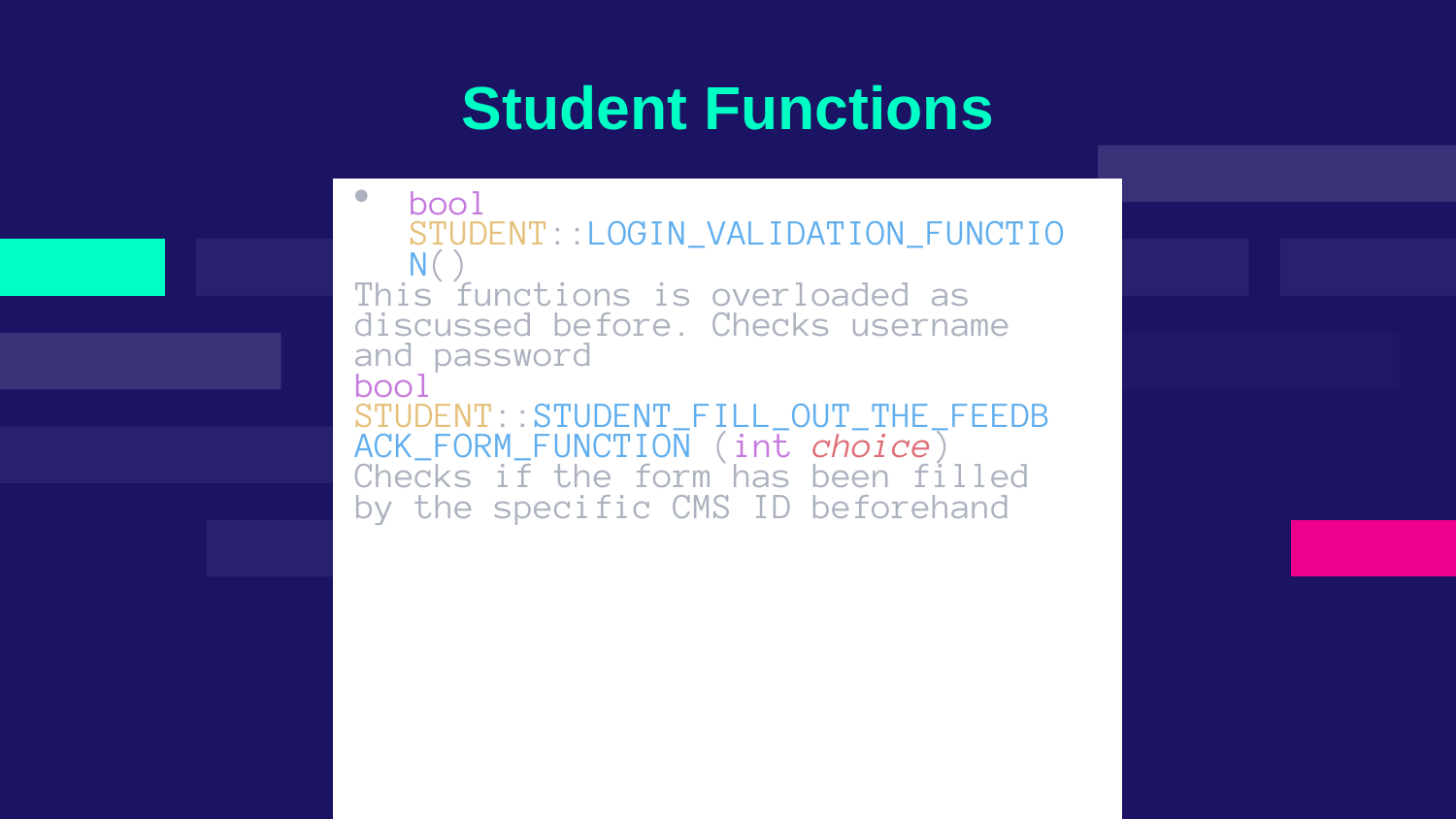

# Student Functions
bool STUDENT::LOGIN_VALIDATION_FUNCTION()
This functions is overloaded as discussed before. Checks username and password
bool STUDENT::STUDENT_FILL_OUT_THE_FEEDBACK_FORM_FUNCTION (int choice)
Checks if the form has been filled by the specific CMS ID beforehand